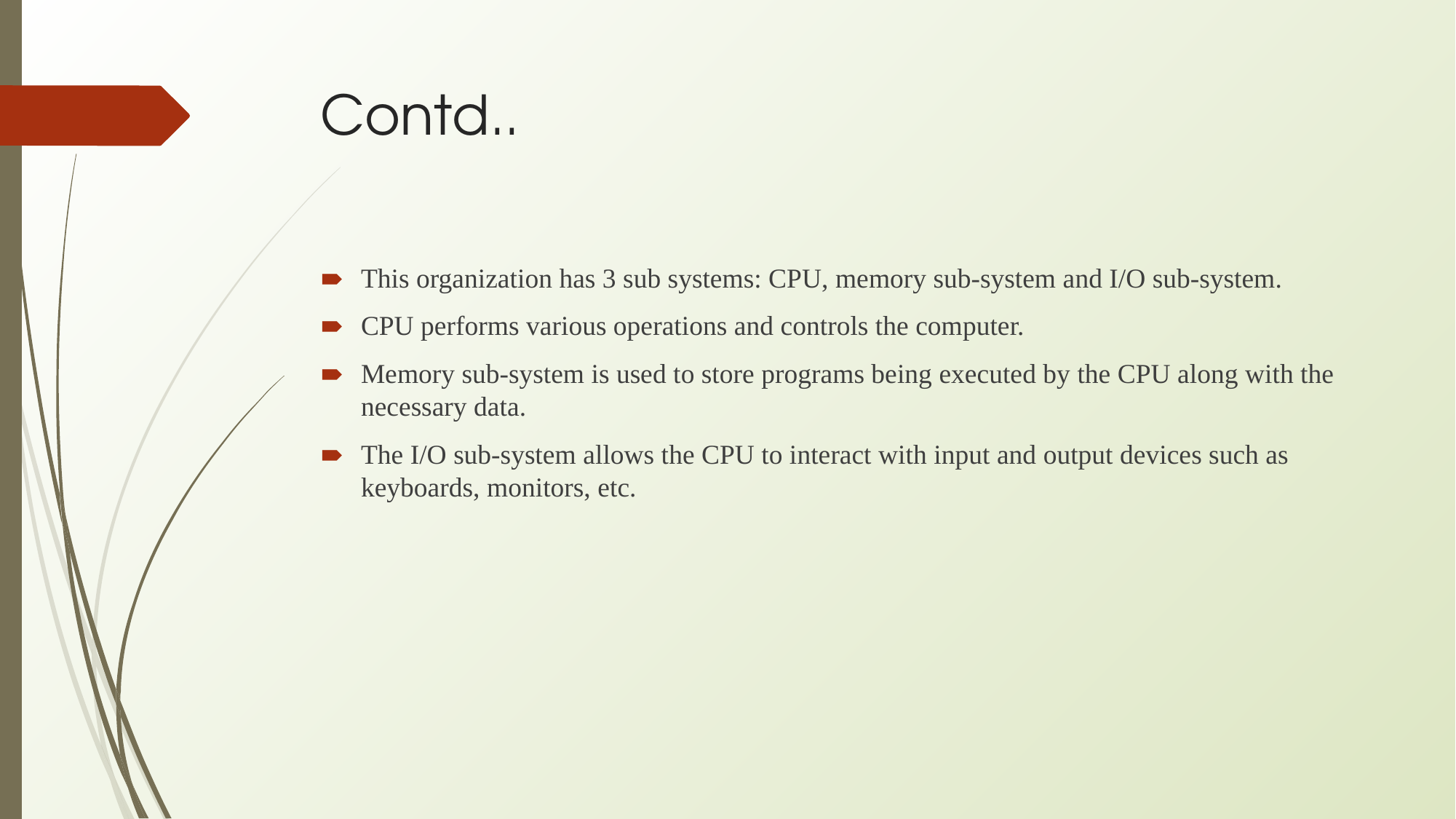

# Contd..
This organization has 3 sub systems: CPU, memory sub-system and I/O sub-system.
CPU performs various operations and controls the computer.
Memory sub-system is used to store programs being executed by the CPU along with the necessary data.
The I/O sub-system allows the CPU to interact with input and output devices such as keyboards, monitors, etc.